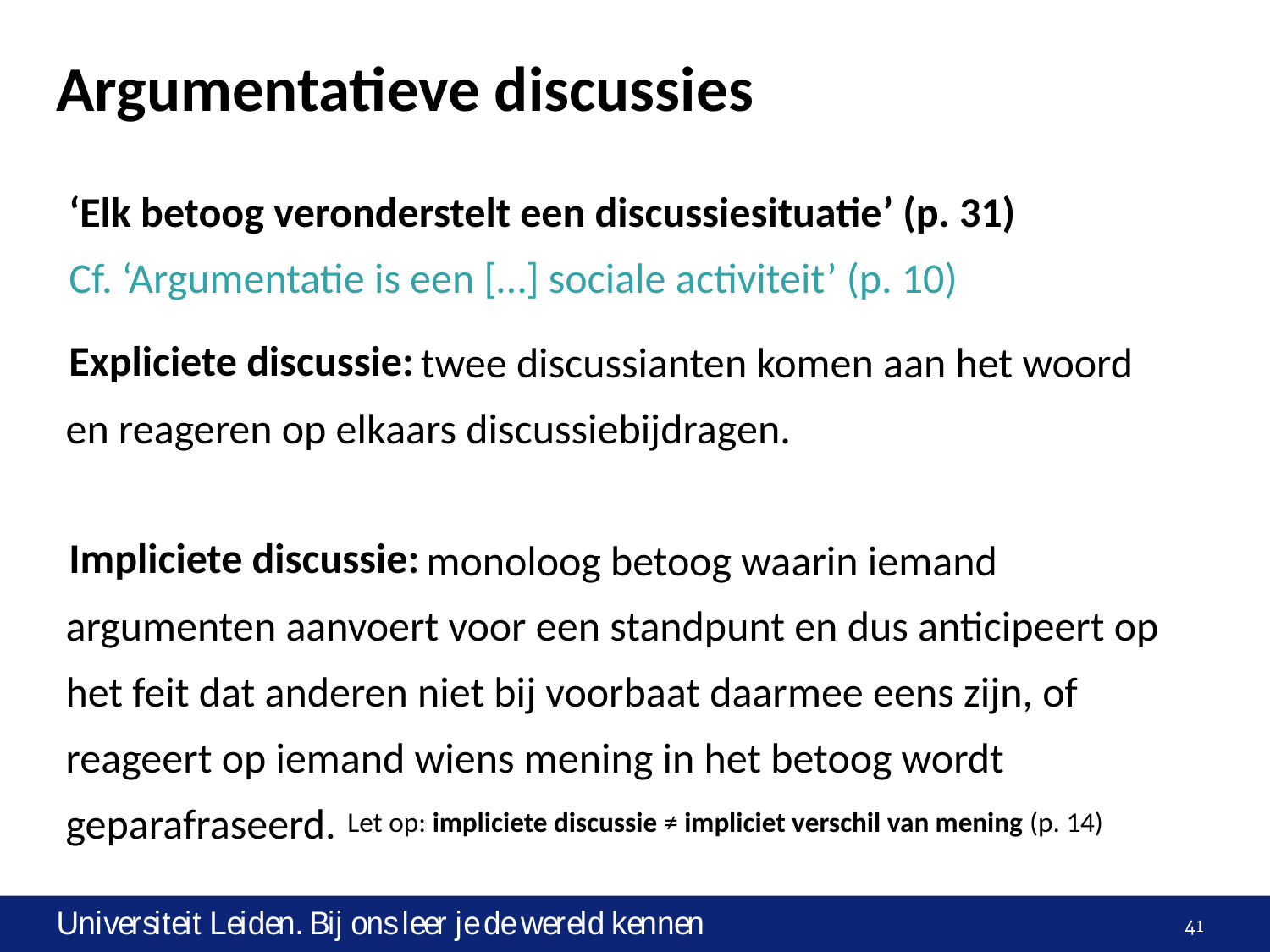

# Argumentatieve discussies
‘Elk betoog veronderstelt een discussiesituatie’ (p. 31)
Cf. ‘Argumentatie is een […] sociale activiteit’ (p. 10)
Expliciete discussie:
Impliciete discussie:

Expliciete discussie: twee discussianten komen aan het woord en reageren op elkaars discussiebijdragen.
Impliciete discussie: monoloog betoog waarin iemand argumenten aanvoert voor een standpunt en dus anticipeert op het feit dat anderen niet bij voorbaat daarmee eens zijn, of reageert op iemand wiens mening in het betoog wordt geparafraseerd.
Let op: impliciete discussie ≠ impliciet verschil van mening (p. 14)